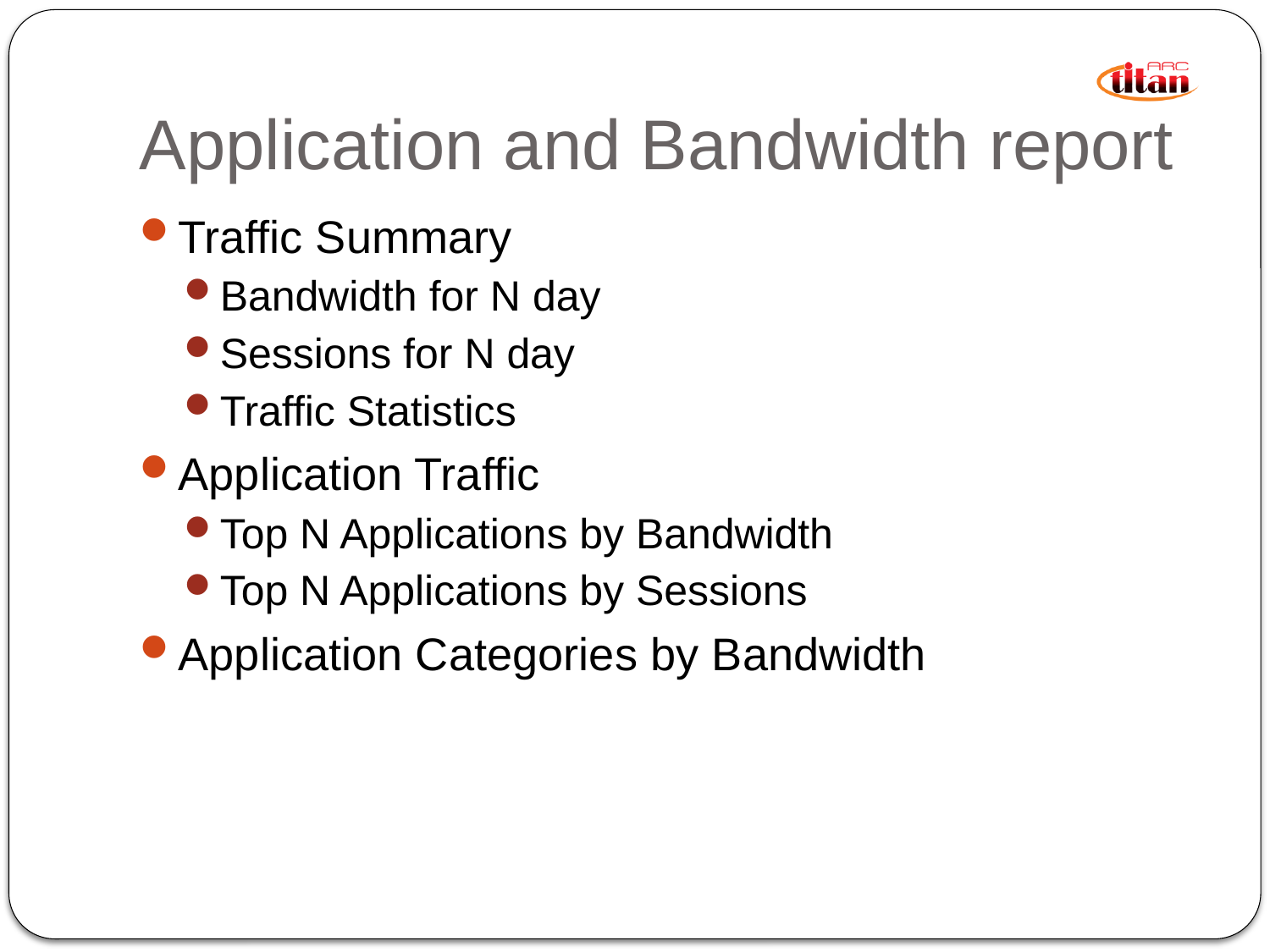

# Application and Bandwidth report
Traffic Summary
Bandwidth for N day
Sessions for N day
Traffic Statistics
Application Traffic
Top N Applications by Bandwidth
Top N Applications by Sessions
Application Categories by Bandwidth